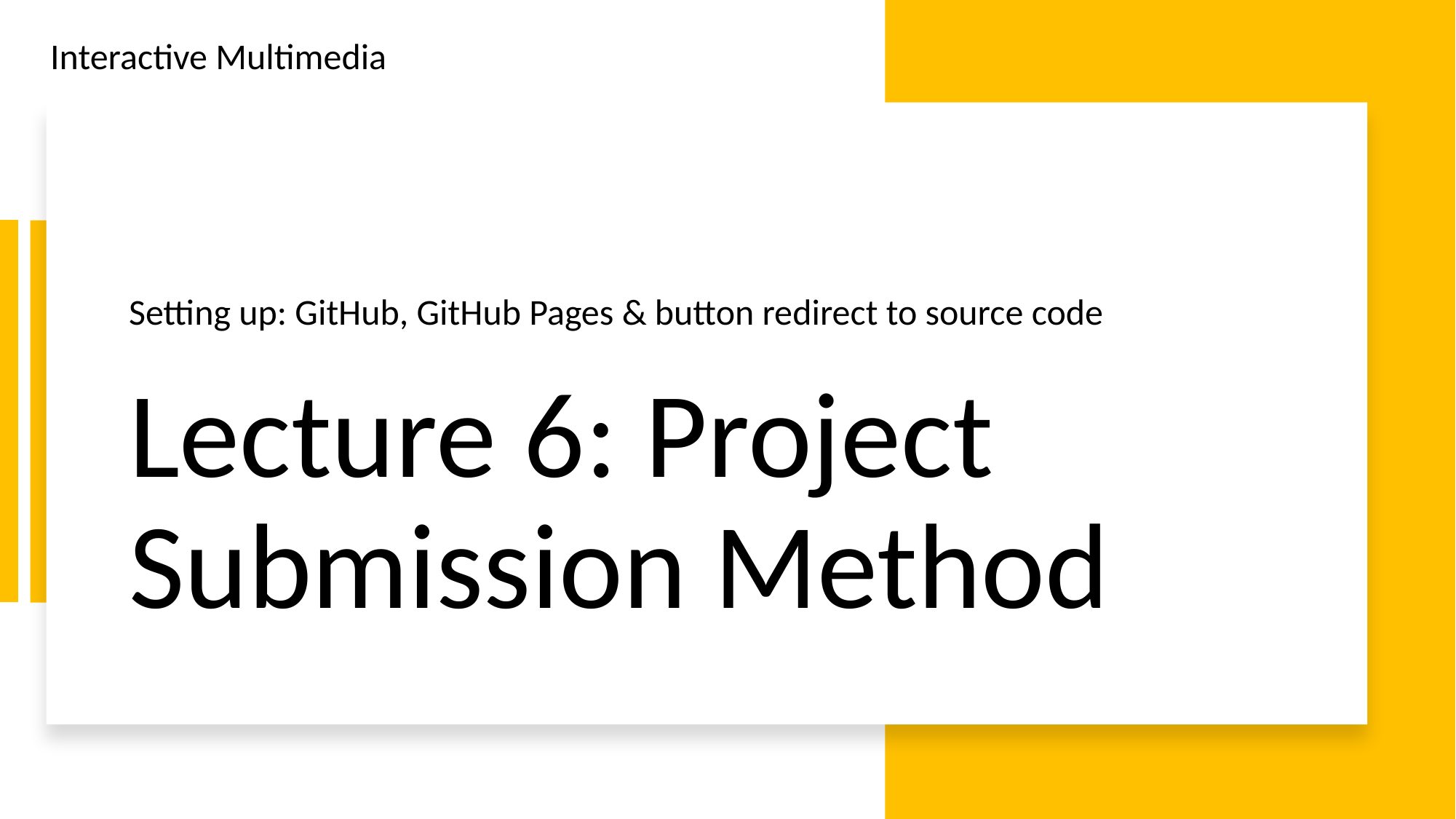

Interactive Multimedia

Setting up: GitHub, GitHub Pages & button redirect to source code
# Lecture 6: Project Submission Method